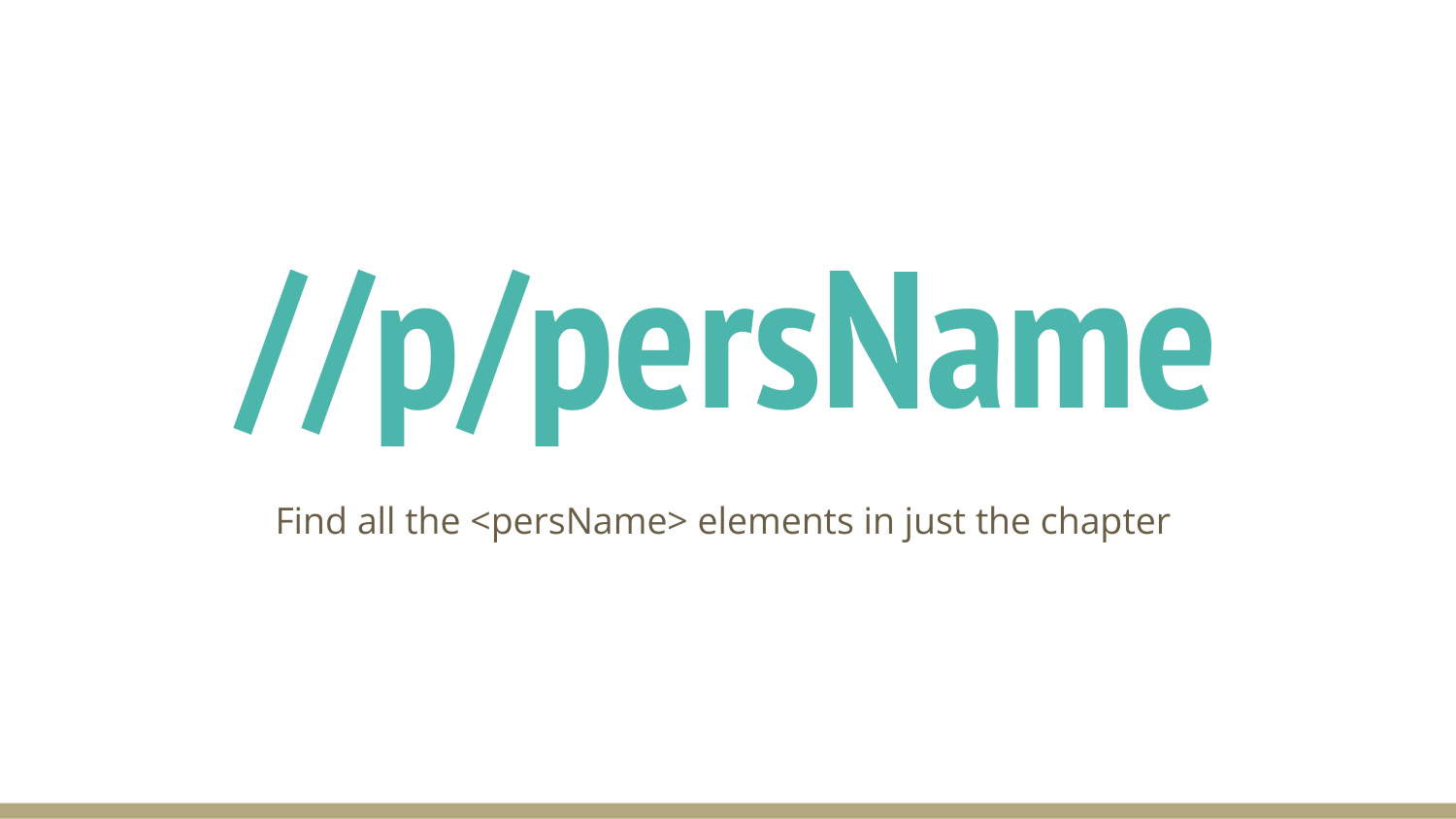

# //p/persName
Find all the <persName> elements in just the chapter